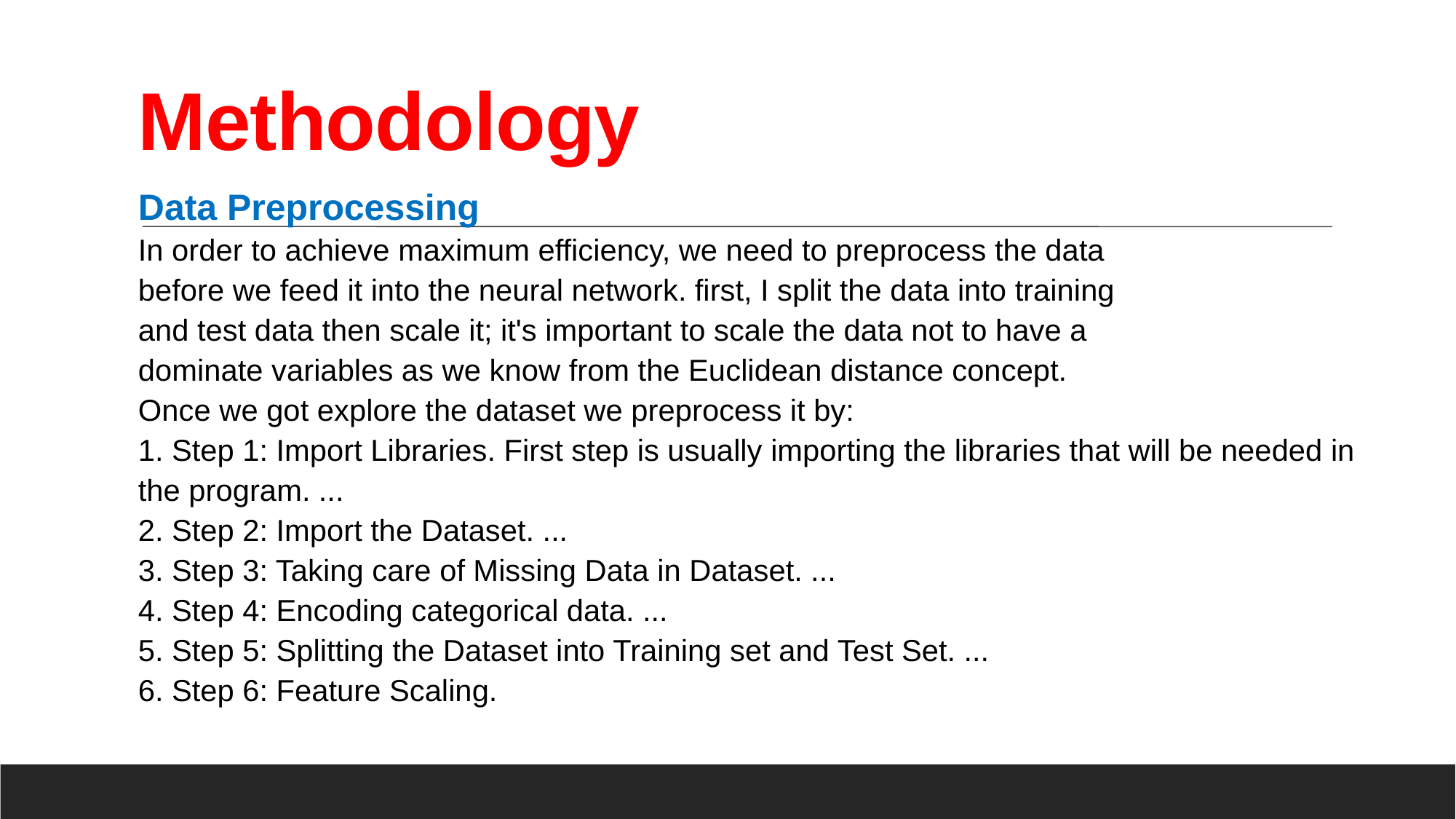

Methodology
Data Preprocessing
In order to achieve maximum efficiency, we need to preprocess the data
before we feed it into the neural network. first, I split the data into training
and test data then scale it; it's important to scale the data not to have a
dominate variables as we know from the Euclidean distance concept.
Once we got explore the dataset we preprocess it by:
1. Step 1: Import Libraries. First step is usually importing the libraries that will be needed in the program. ...
2. Step 2: Import the Dataset. ...
3. Step 3: Taking care of Missing Data in Dataset. ...
4. Step 4: Encoding categorical data. ...
5. Step 5: Splitting the Dataset into Training set and Test Set. ...
6. Step 6: Feature Scaling.